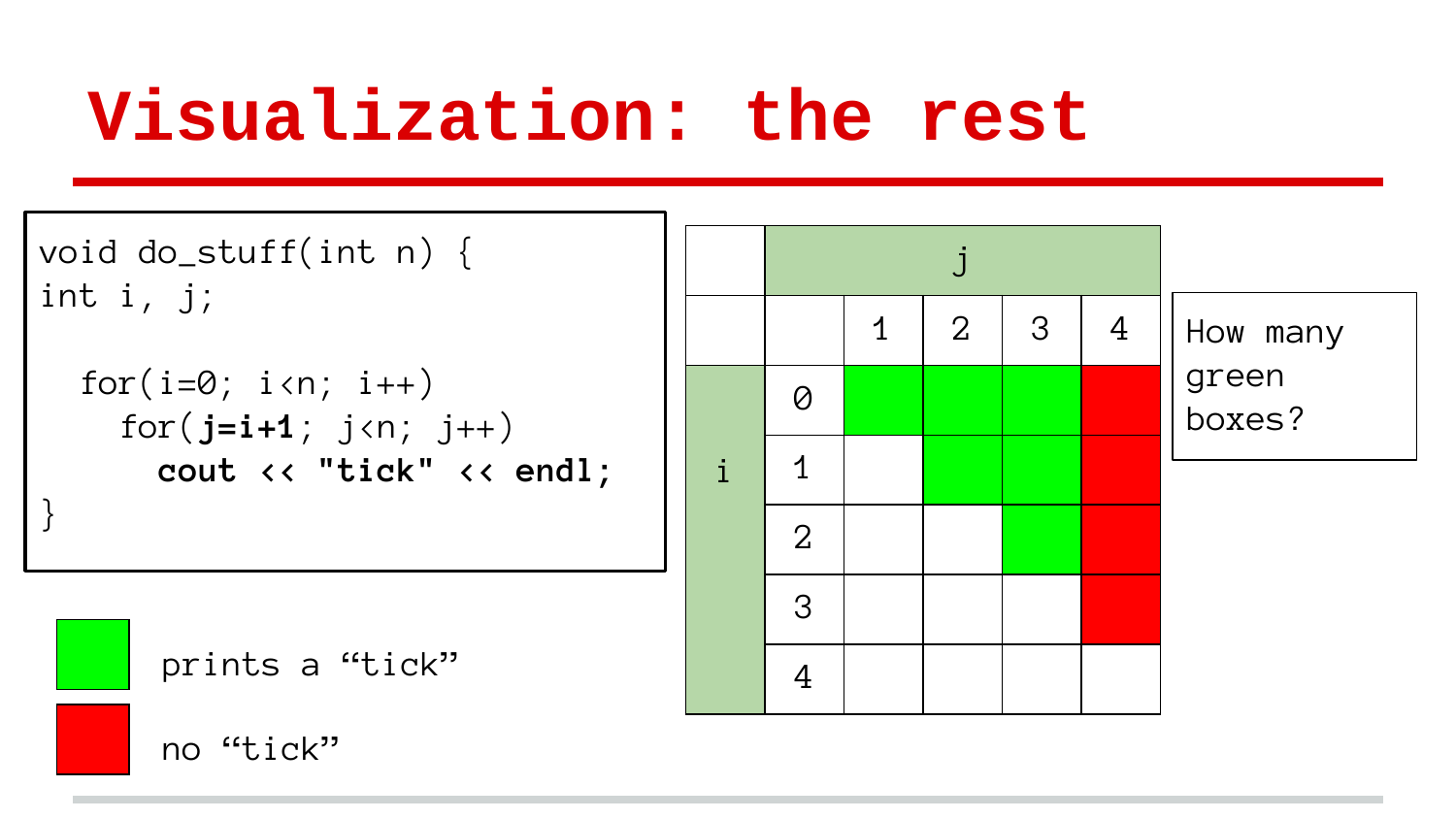

# Visualization: the rest
void do_stuff(int n) {
int i, j;

  for(i=0; i<n; i++)
    for(j=i+1; j<n; j++)
      cout << "tick" << endl;
}
|  | j |  |  |  |  |
| --- | --- | --- | --- | --- | --- |
|  |  | 1 | 2 | 3 | 4 |
| i | 0 |  |  |  |  |
|  | 1 |  |  |  |  |
|  | 2 |  |  |  |  |
|  | 3 |  |  |  |  |
|  | 4 |  |  |  |  |
How many green boxes?
|  |
| --- |
prints a “tick”
|  |
| --- |
no “tick”